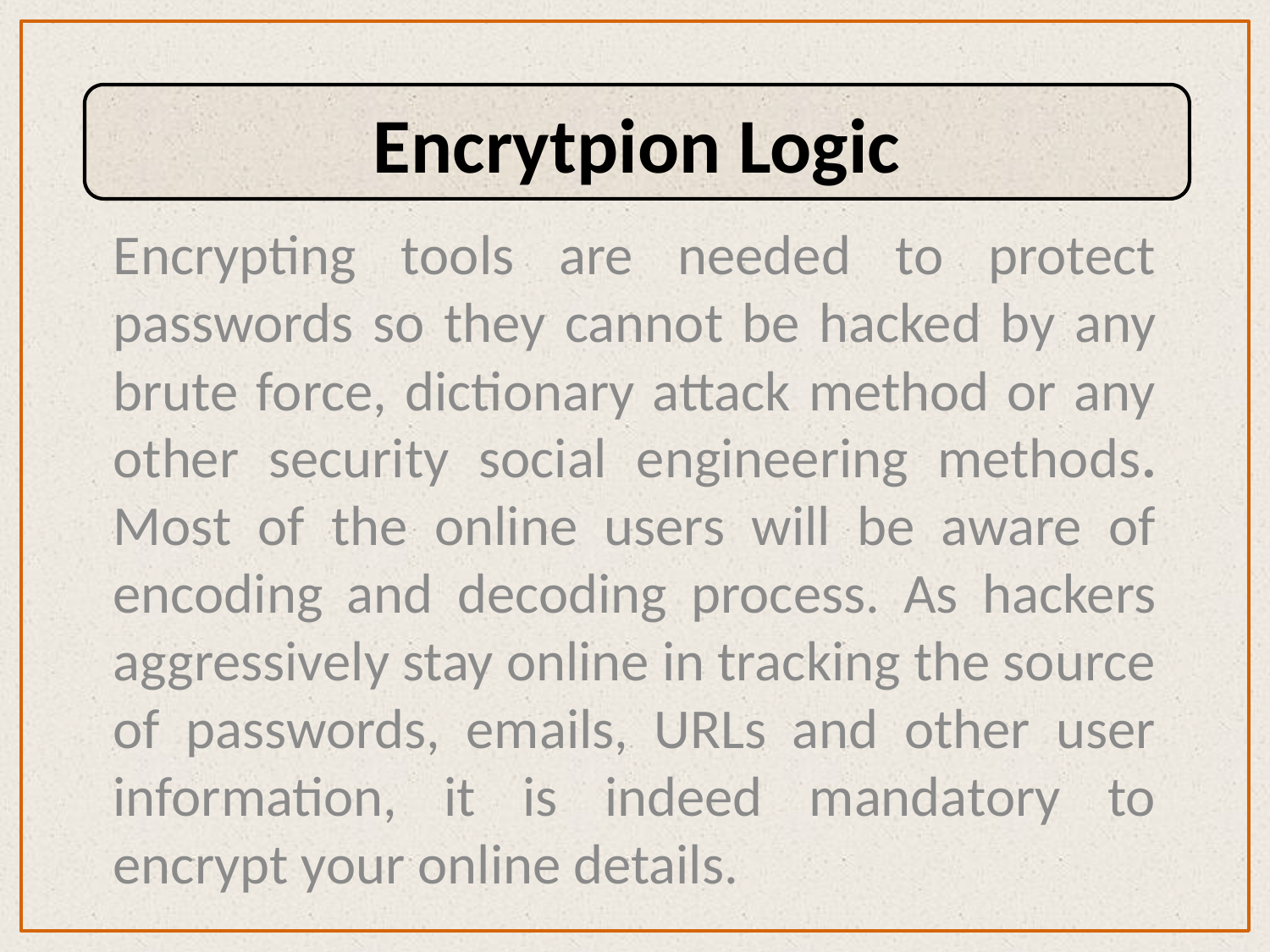

Encrytpion Logic
Encrypting tools are needed to protect passwords so they cannot be hacked by any brute force, dictionary attack method or any other security social engineering methods. Most of the online users will be aware of encoding and decoding process. As hackers aggressively stay online in tracking the source of passwords, emails, URLs and other user information, it is indeed mandatory to encrypt your online details.

2